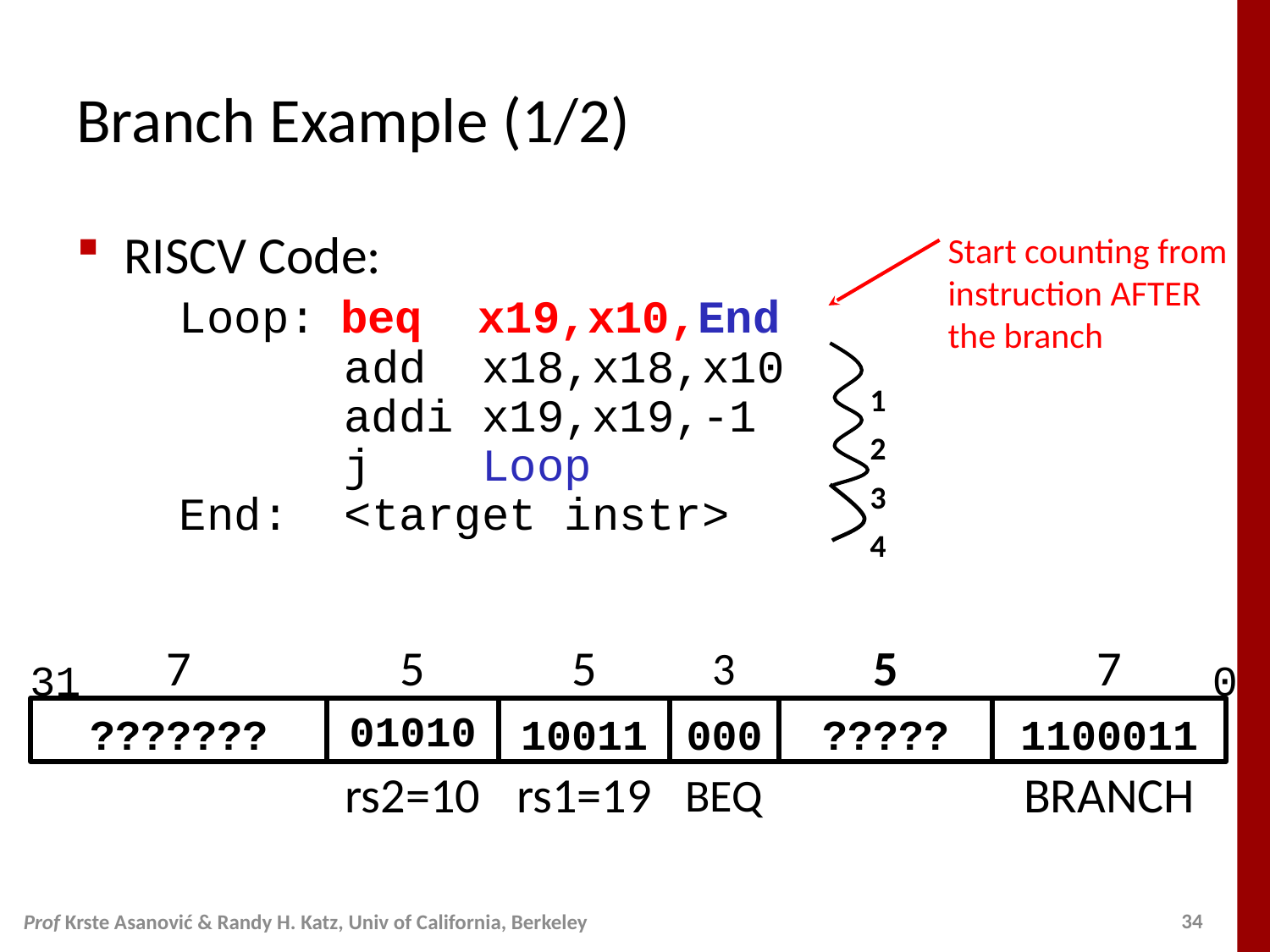

# Branch Example (1/2)
RISCV Code:
	Loop: beq  x19,x10,End
      add  x18,x18,x10
      addi x19,x19,-1
      j    Loop
End:  <target instr>

Start counting from instruction AFTER the branch

1
2
3
4

7
5
5
3
5
7
31
0
???????
01010
10011
000
?????
1100011

rs2=10
rs1=19
BEQ

BRANCH
Prof Krste Asanović & Randy H. Katz, Univ of California, Berkeley